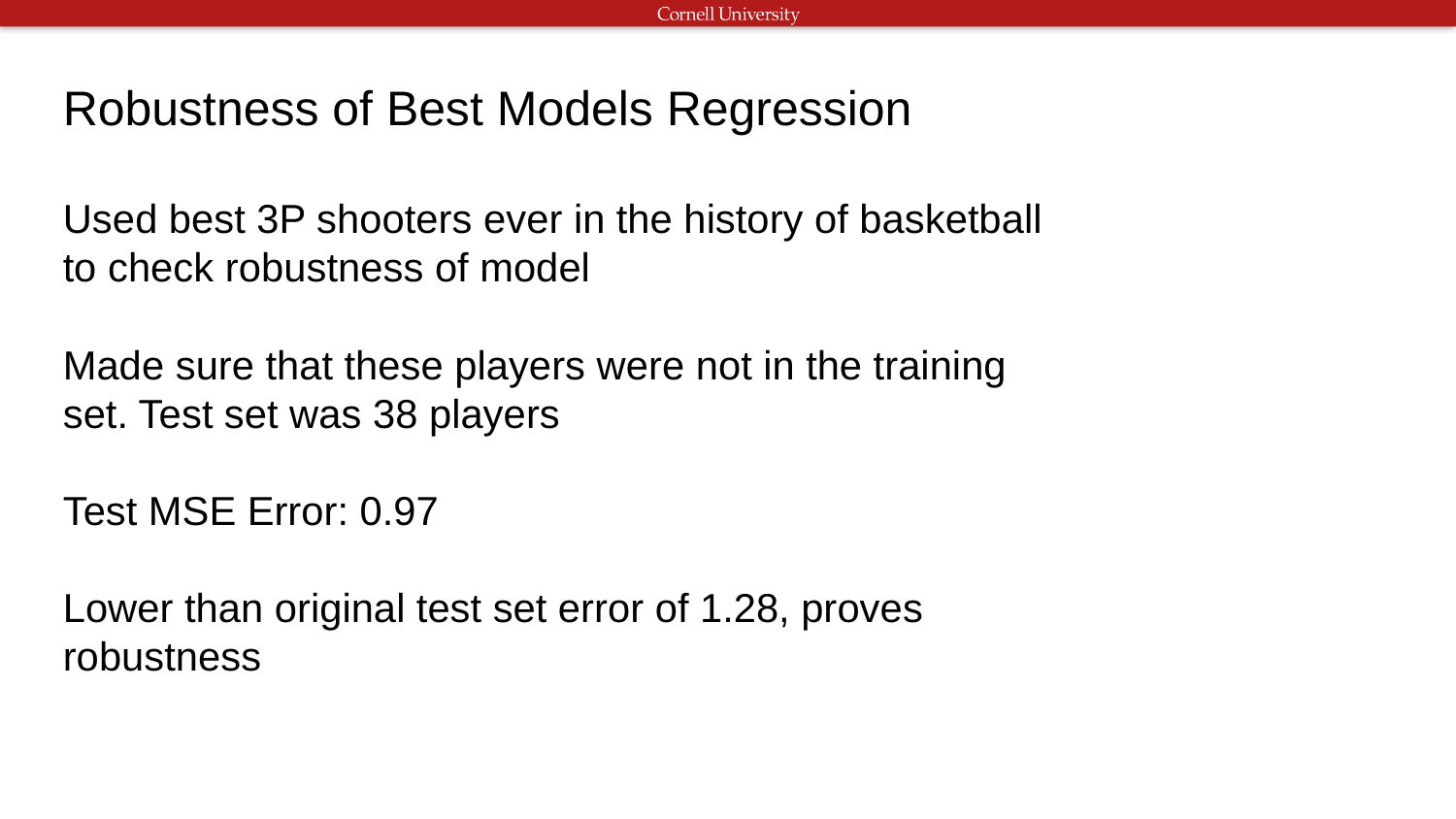

Robustness of Best Models Regression

Used best 3P shooters ever in the history of basketball to check robustness of model

Made sure that these players were not in the training set. Test set was 38 players

Test MSE Error: 0.97

Lower than original test set error of 1.28, proves robustness